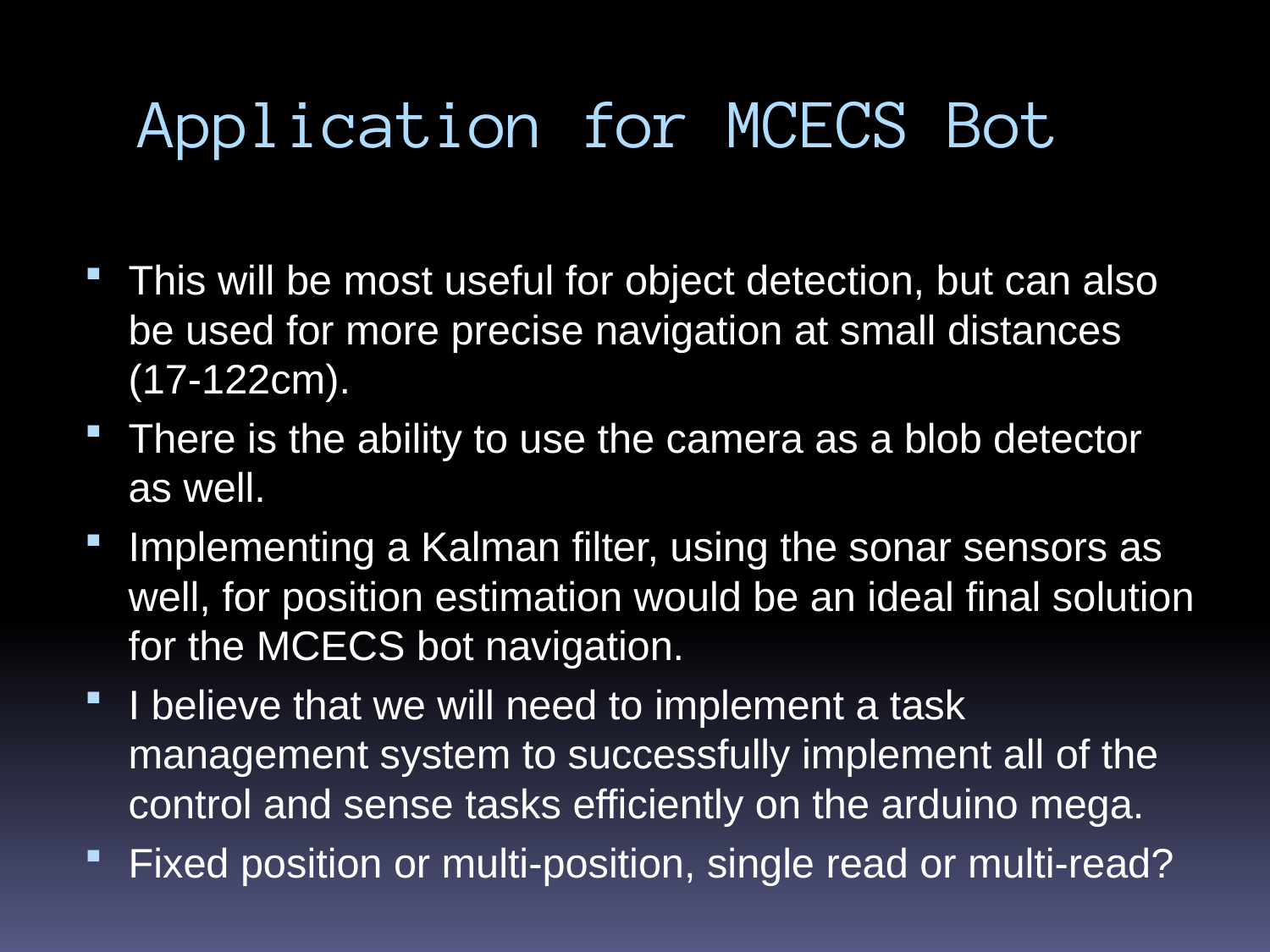

# Application for MCECS Bot
This will be most useful for object detection, but can also be used for more precise navigation at small distances (17-122cm).
There is the ability to use the camera as a blob detector as well.
Implementing a Kalman filter, using the sonar sensors as well, for position estimation would be an ideal final solution for the MCECS bot navigation.
I believe that we will need to implement a task management system to successfully implement all of the control and sense tasks efficiently on the arduino mega.
Fixed position or multi-position, single read or multi-read?